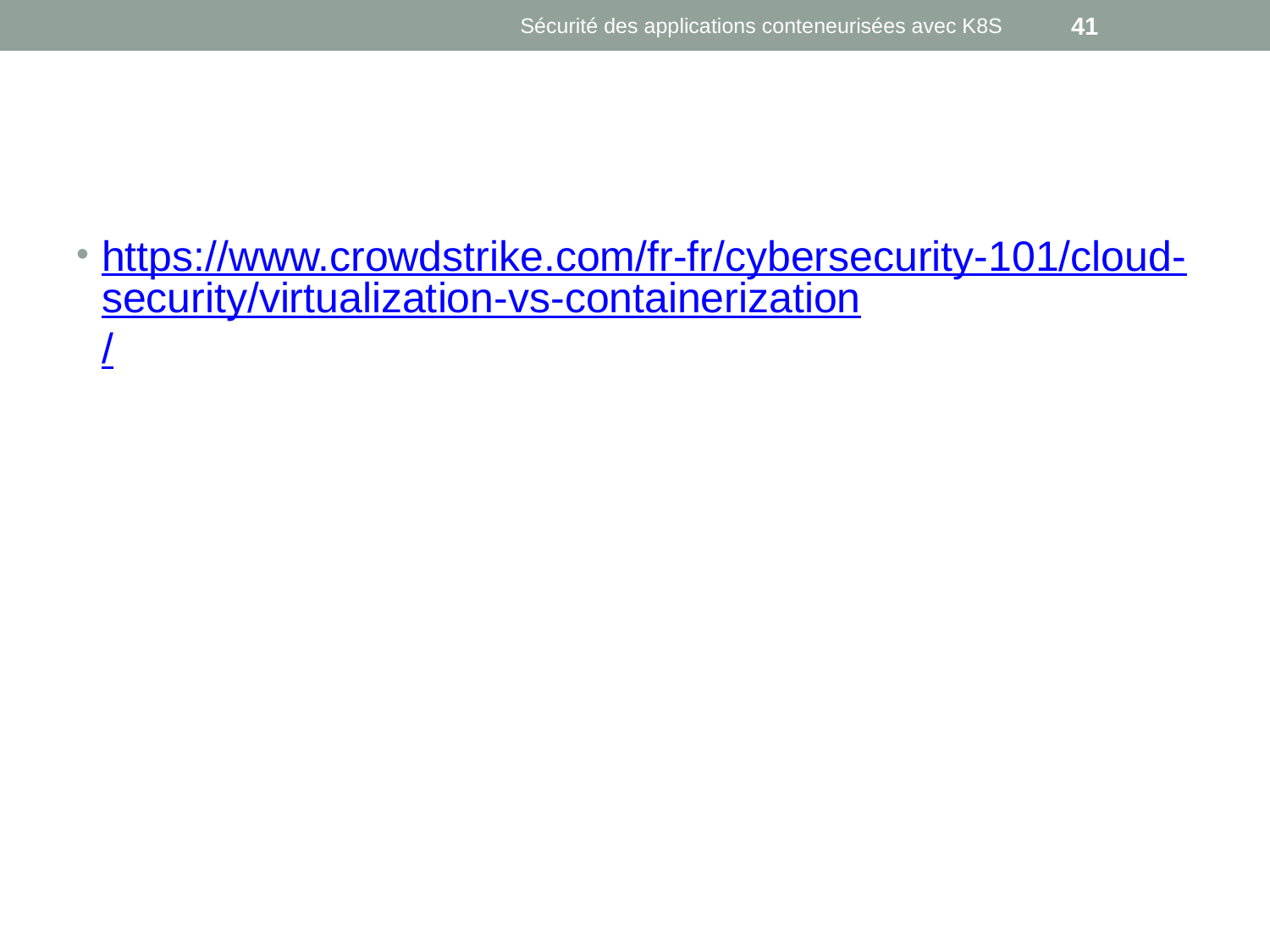

Sécurité des applications conteneurisées avec K8S
41
#
https://www.crowdstrike.com/fr-fr/cybersecurity-101/cloud-security/virtualization-vs-containerization/